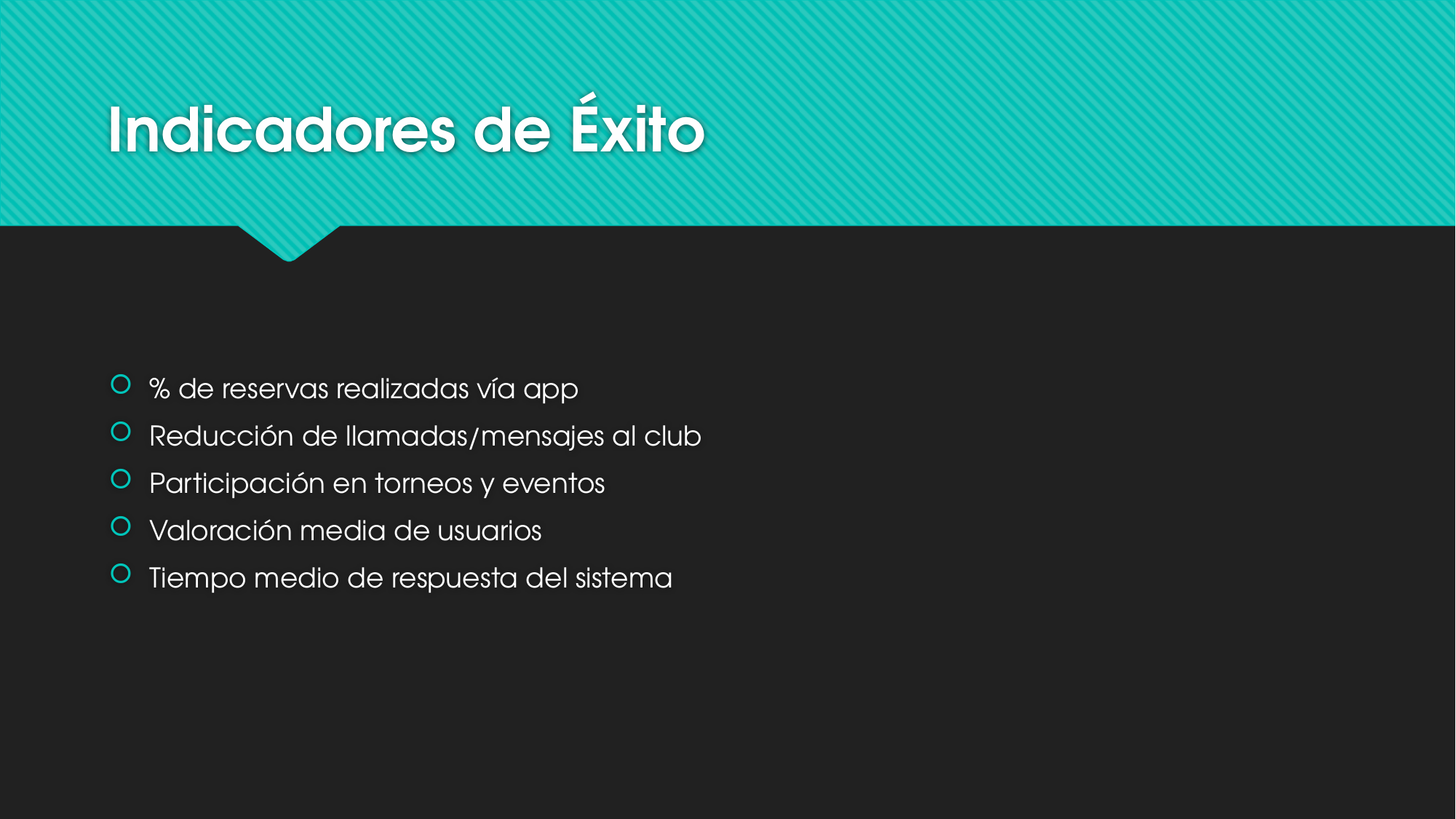

# Indicadores de Éxito
% de reservas realizadas vía app
Reducción de llamadas/mensajes al club
Participación en torneos y eventos
Valoración media de usuarios
Tiempo medio de respuesta del sistema